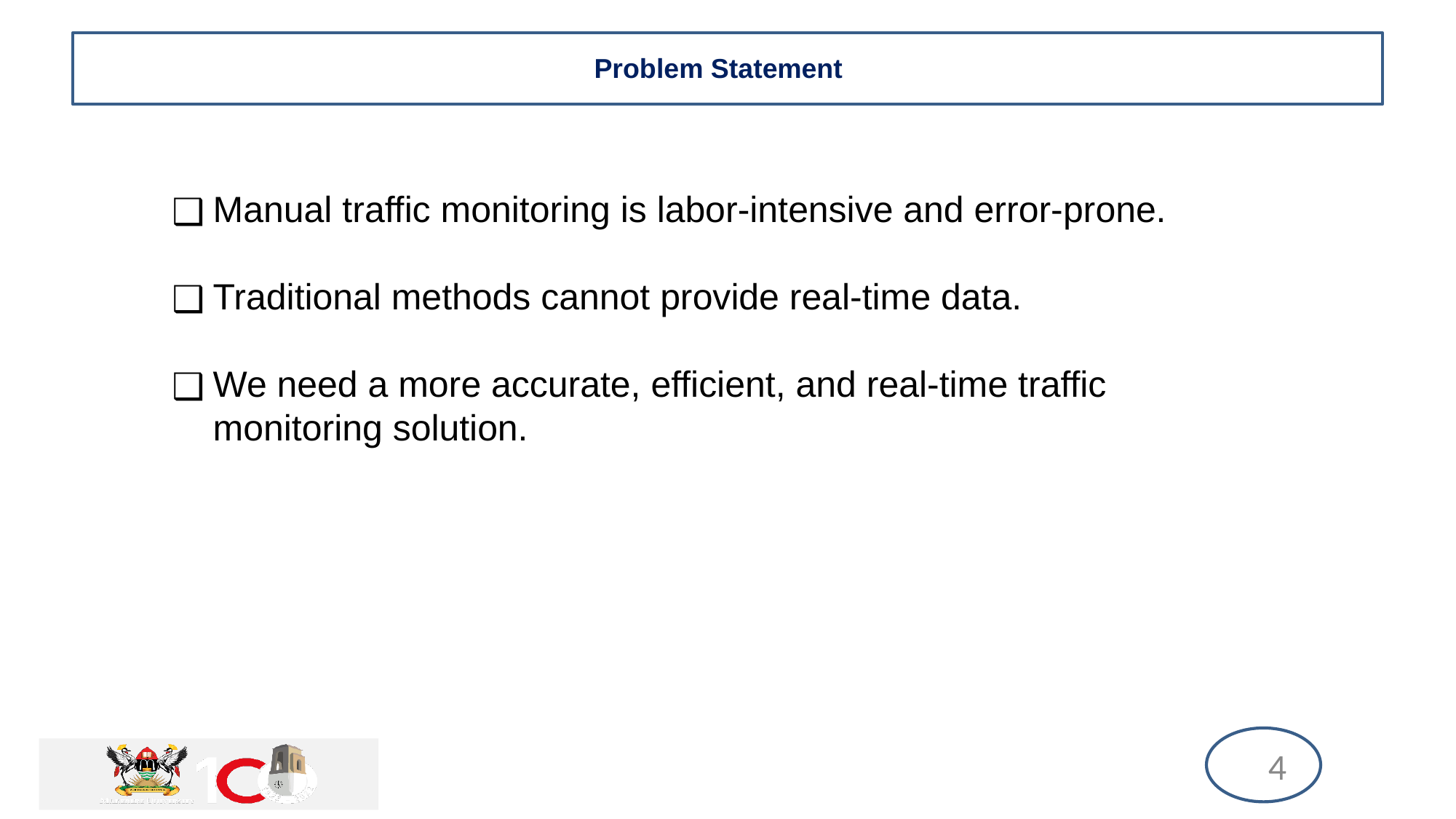

# Problem Statement
Manual traffic monitoring is labor-intensive and error-prone.

Traditional methods cannot provide real-time data.

We need a more accurate, efficient, and real-time traffic monitoring solution.